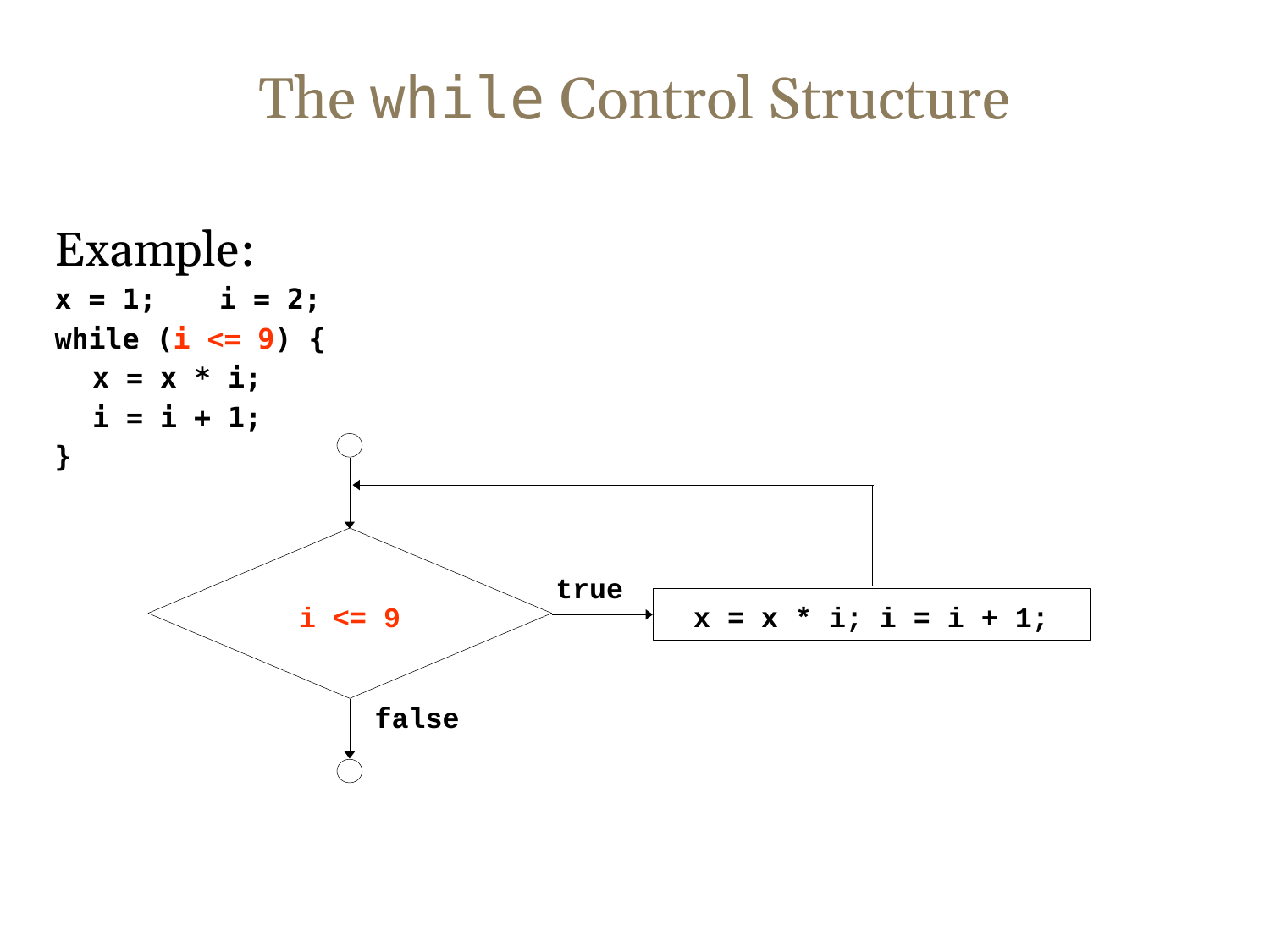

# The while Control Structure
Example:
x = 1;	i = 2;
while (i <= 9) {
	x = x * i;
	i = i + 1;
}

true

i <= 9

x = x * i; i = i + 1;

false